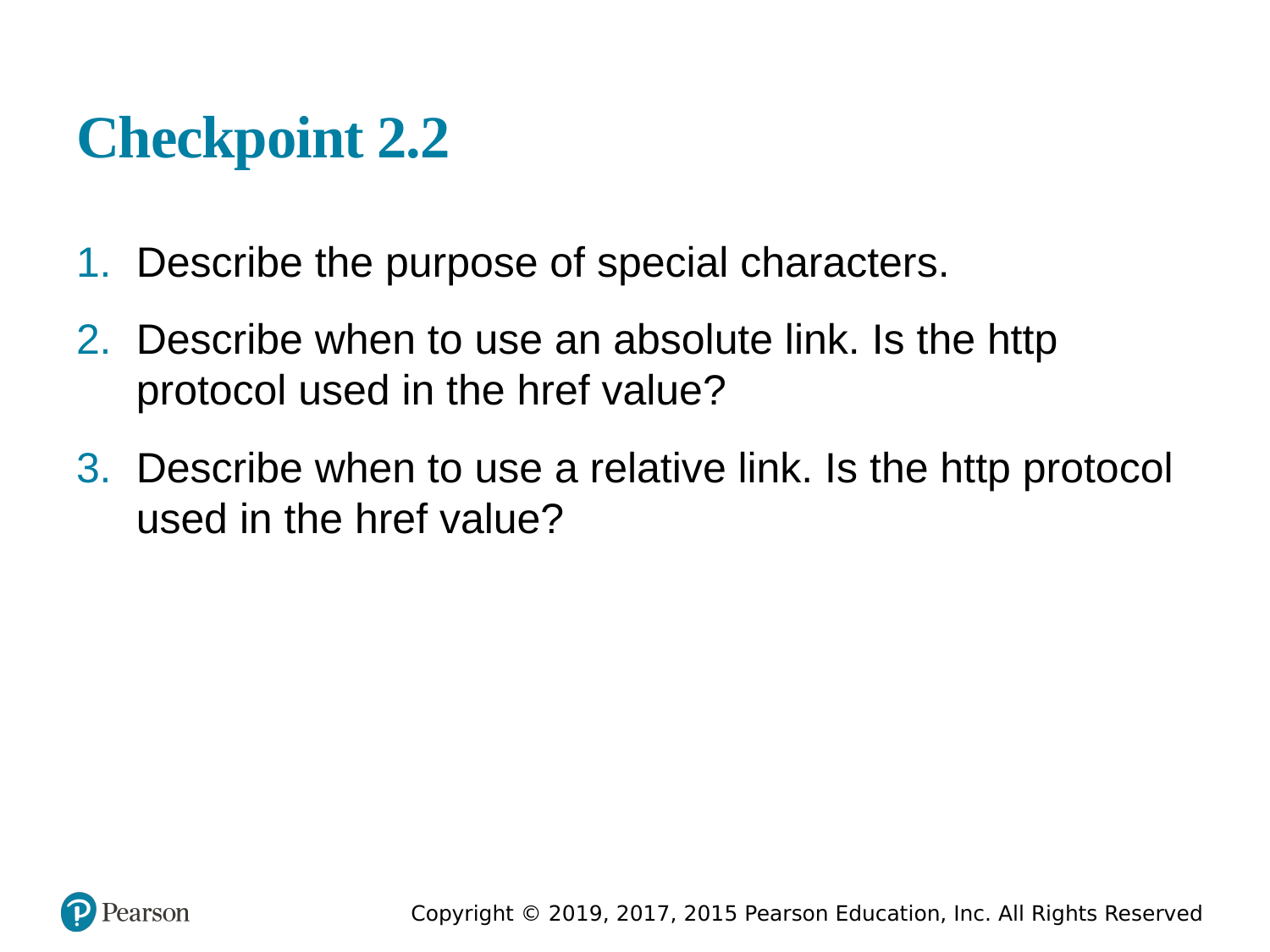

# Checkpoint 2.2
Describe the purpose of special characters.
Describe when to use an absolute link. Is the http protocol used in the href value?
Describe when to use a relative link. Is the http protocol used in the href value?